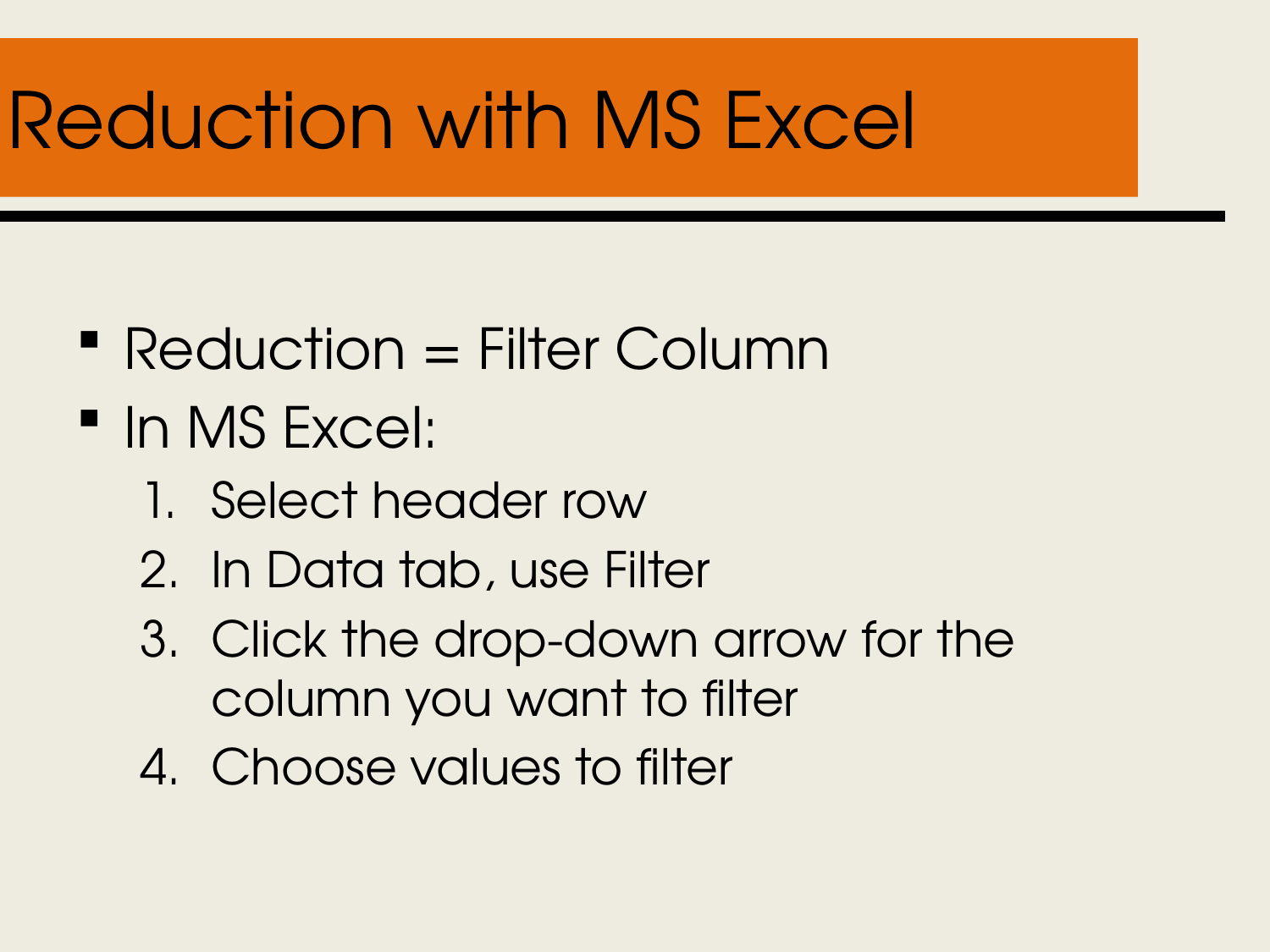

# Reduction with MS Excel
Reduction = Filter Column
In MS Excel:
Select header row
In Data tab, use Filter
Click the drop-down arrow for the column you want to filter
Choose values to filter